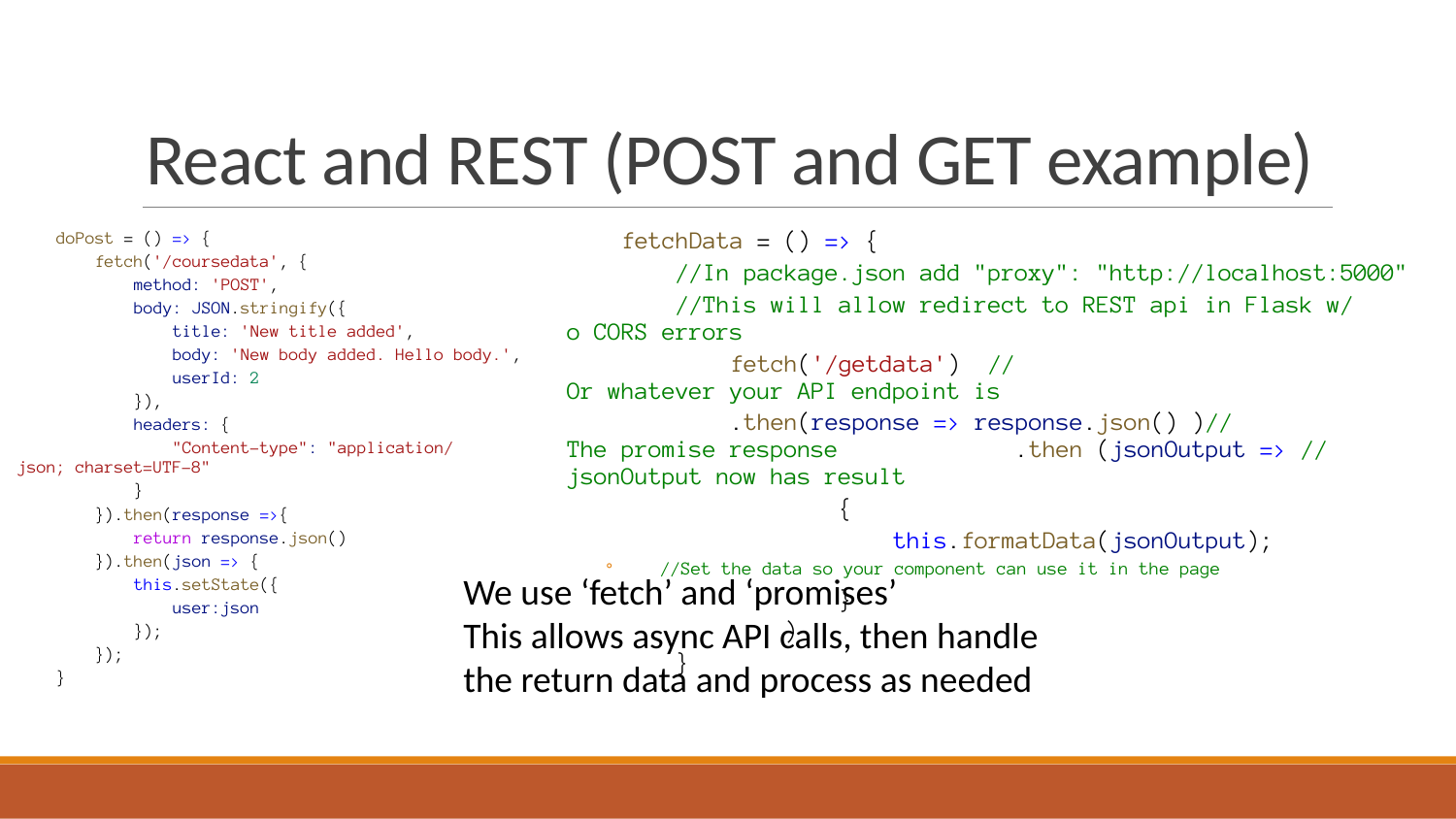

# React and REST (POST and GET example)
    fetchData = () => {
        //In package.json add "proxy": "http://localhost:5000"
        //This will allow redirect to REST api in Flask w/o CORS errors
            fetch('/getdata')  //Or whatever your API endpoint is
            .then(response => response.json() )//The promise response             .then (jsonOutput => //jsonOutput now has result
                    {
                        this.formatData(jsonOutput);
   //Set the data so your component can use it in the page
                    }
                )
        }

    doPost = () => {
        fetch('/coursedata', {
            method: 'POST',
            body: JSON.stringify({
                title: 'New title added',
                body: 'New body added. Hello body.',
                userId: 2
            }),
            headers: {
                "Content-type": "application/json; charset=UTF-8"
            }
        }).then(response =>{
            return response.json()
        }).then(json => {
            this.setState({
                user:json
            });
        });
    }

We use ‘fetch’ and ‘promises’
This allows async API calls, then handle the return data and process as needed